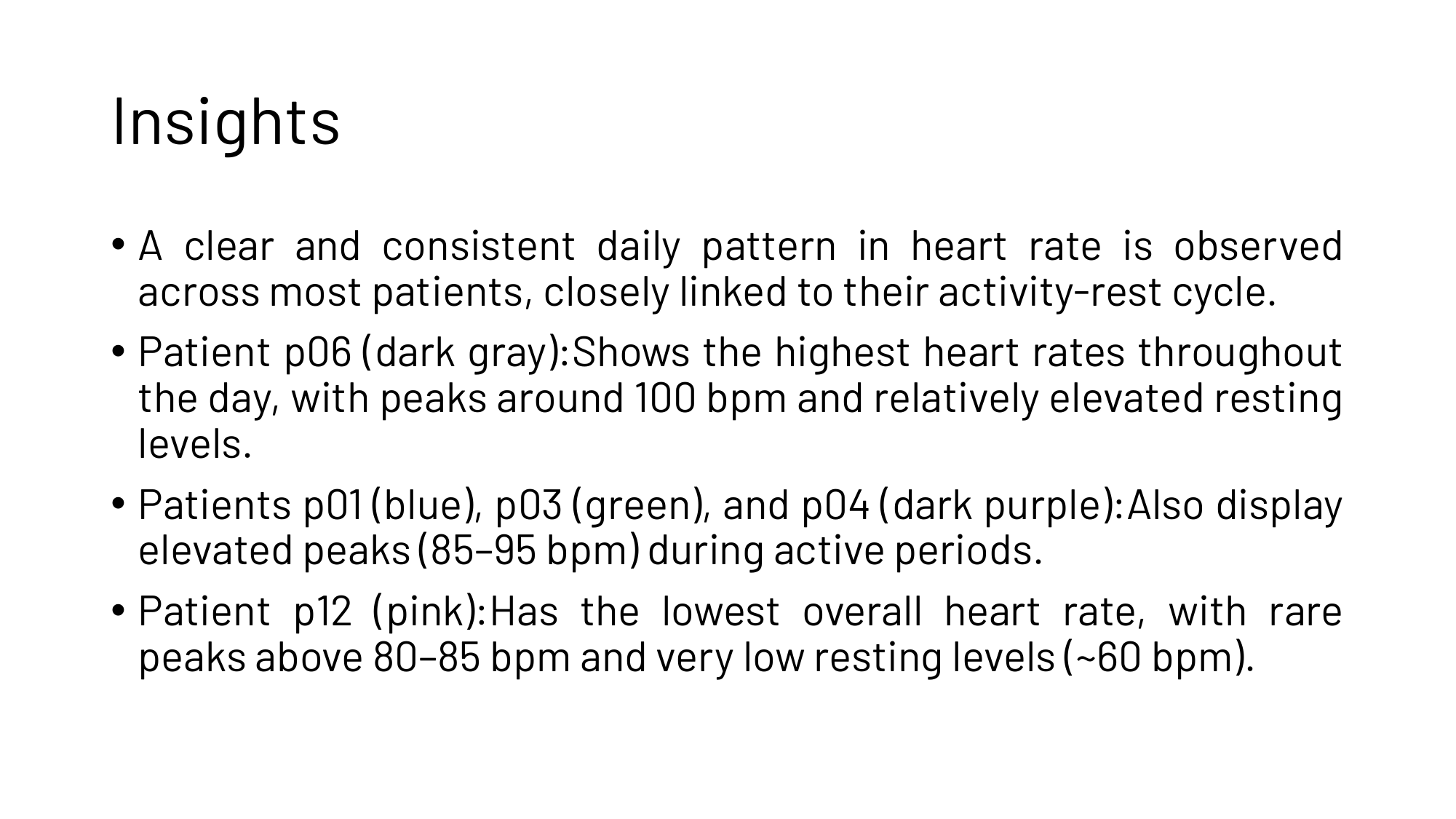

# Insights
A clear and consistent daily pattern in heart rate is observed across most patients, closely linked to their activity-rest cycle.
Patient p06 (dark gray):Shows the highest heart rates throughout the day, with peaks around 100 bpm and relatively elevated resting levels.
Patients p01 (blue), p03 (green), and p04 (dark purple):Also display elevated peaks (85–95 bpm) during active periods.
Patient p12 (pink):Has the lowest overall heart rate, with rare peaks above 80–85 bpm and very low resting levels (~60 bpm).